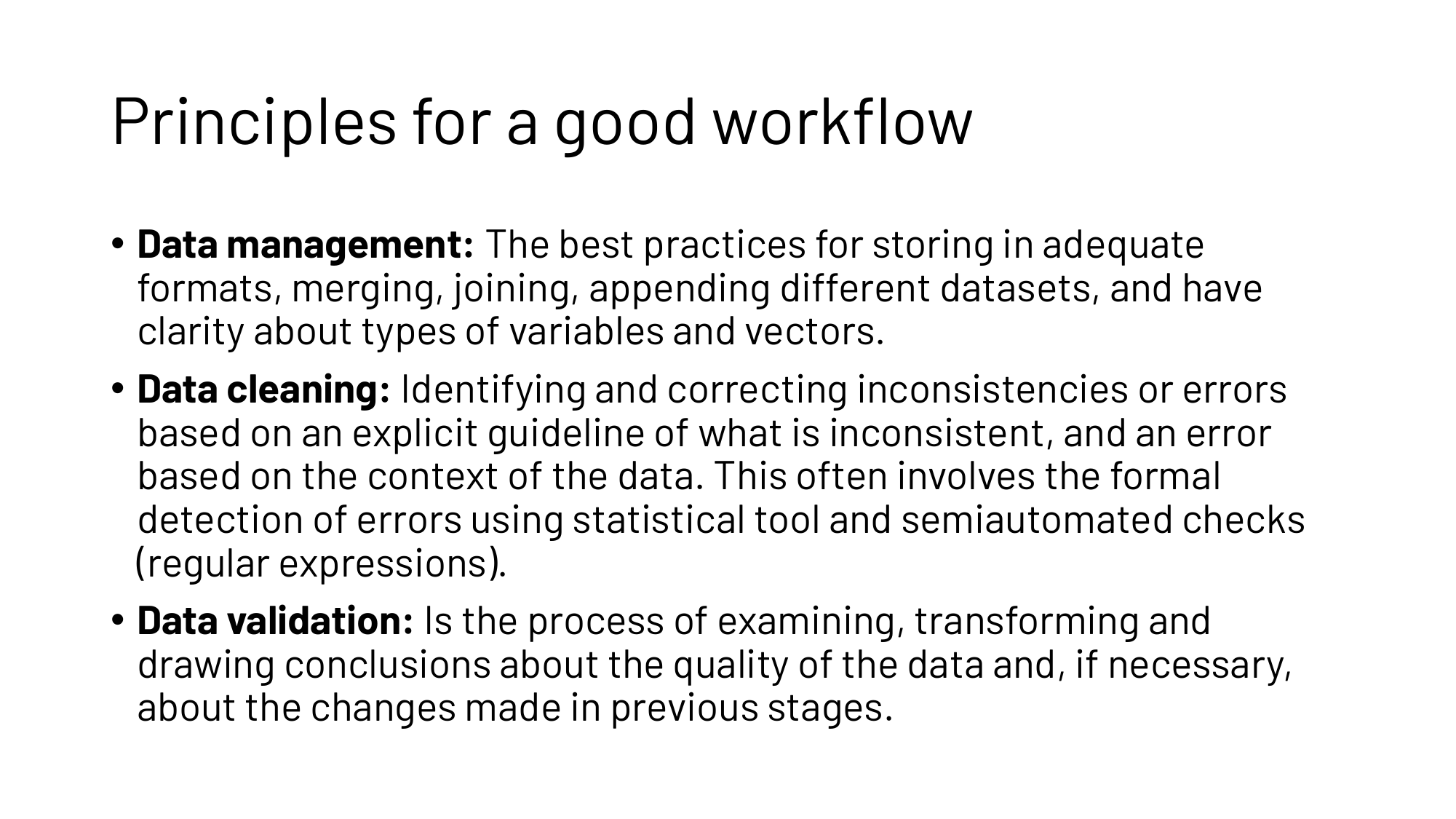

# Principles for a good workflow
Data management: The best practices for storing in adequate formats, merging, joining, appending different datasets, and have clarity about types of variables and vectors.
Data cleaning: Identifying and correcting inconsistencies or errors based on an explicit guideline of what is inconsistent, and an error based on the context of the data. This often involves the formal detection of errors using statistical tool and semiautomated checks (regular expressions).
Data validation: Is the process of examining, transforming and drawing conclusions about the quality of the data and, if necessary, about the changes made in previous stages.